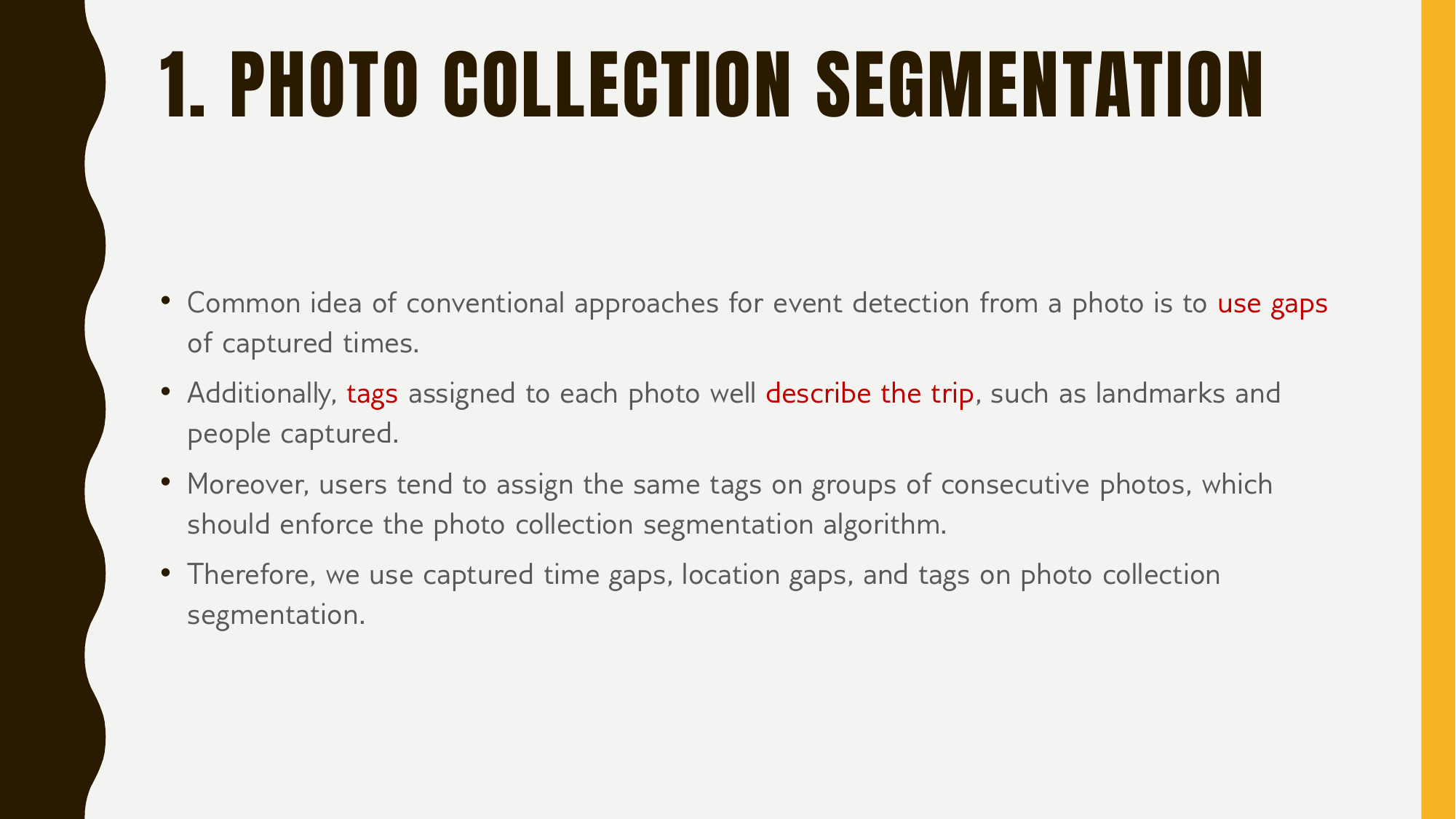

# 1. Photo collection segmentation
Common idea of conventional approaches for event detection from a photo is to use gaps of captured times.
Additionally, tags assigned to each photo well describe the trip, such as landmarks and people captured.
Moreover, users tend to assign the same tags on groups of consecutive photos, which should enforce the photo collection segmentation algorithm.
Therefore, we use captured time gaps, location gaps, and tags on photo collection segmentation.